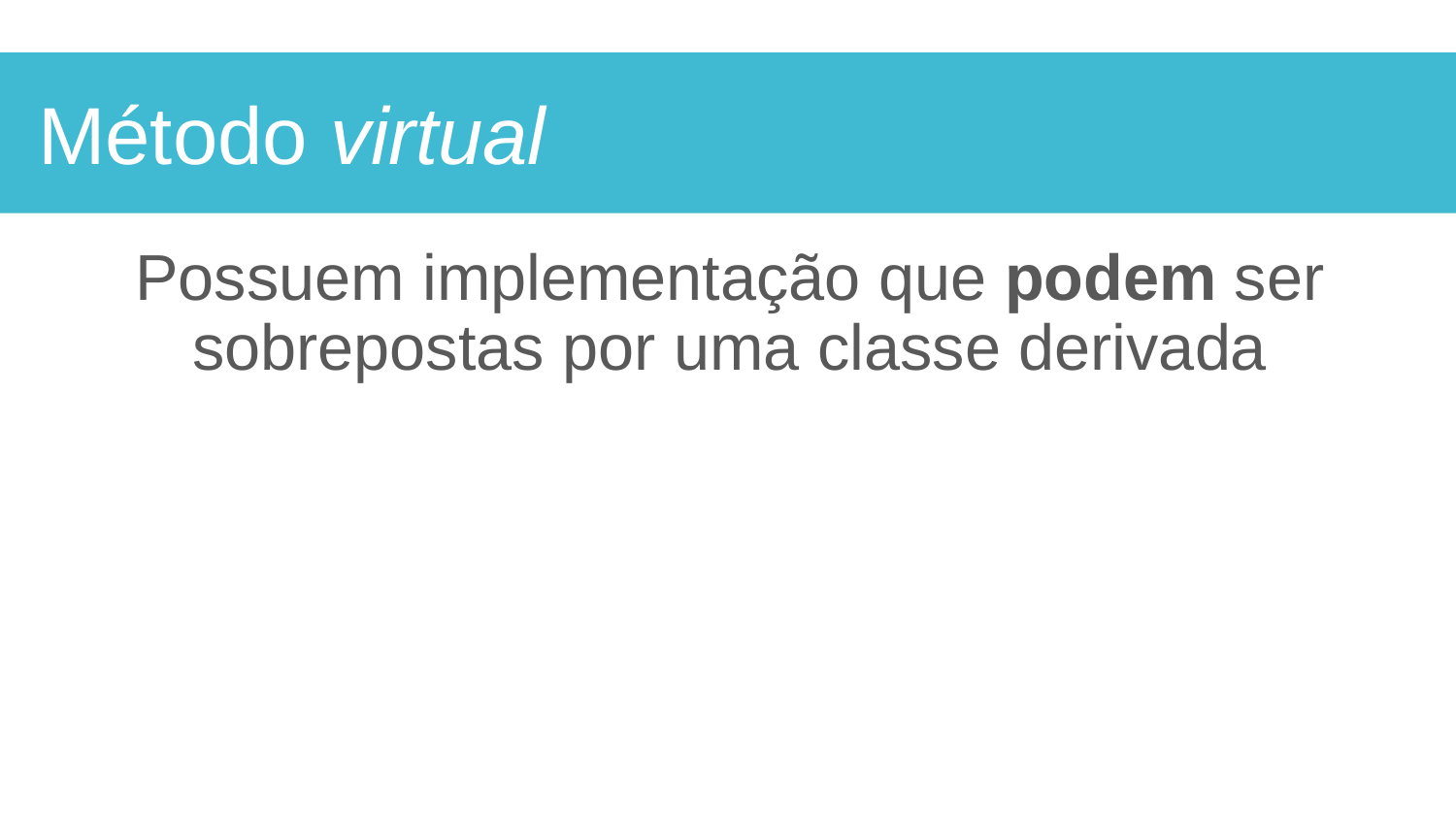

Método virtual
Possuem implementação que podem ser sobrepostas por uma classe derivada